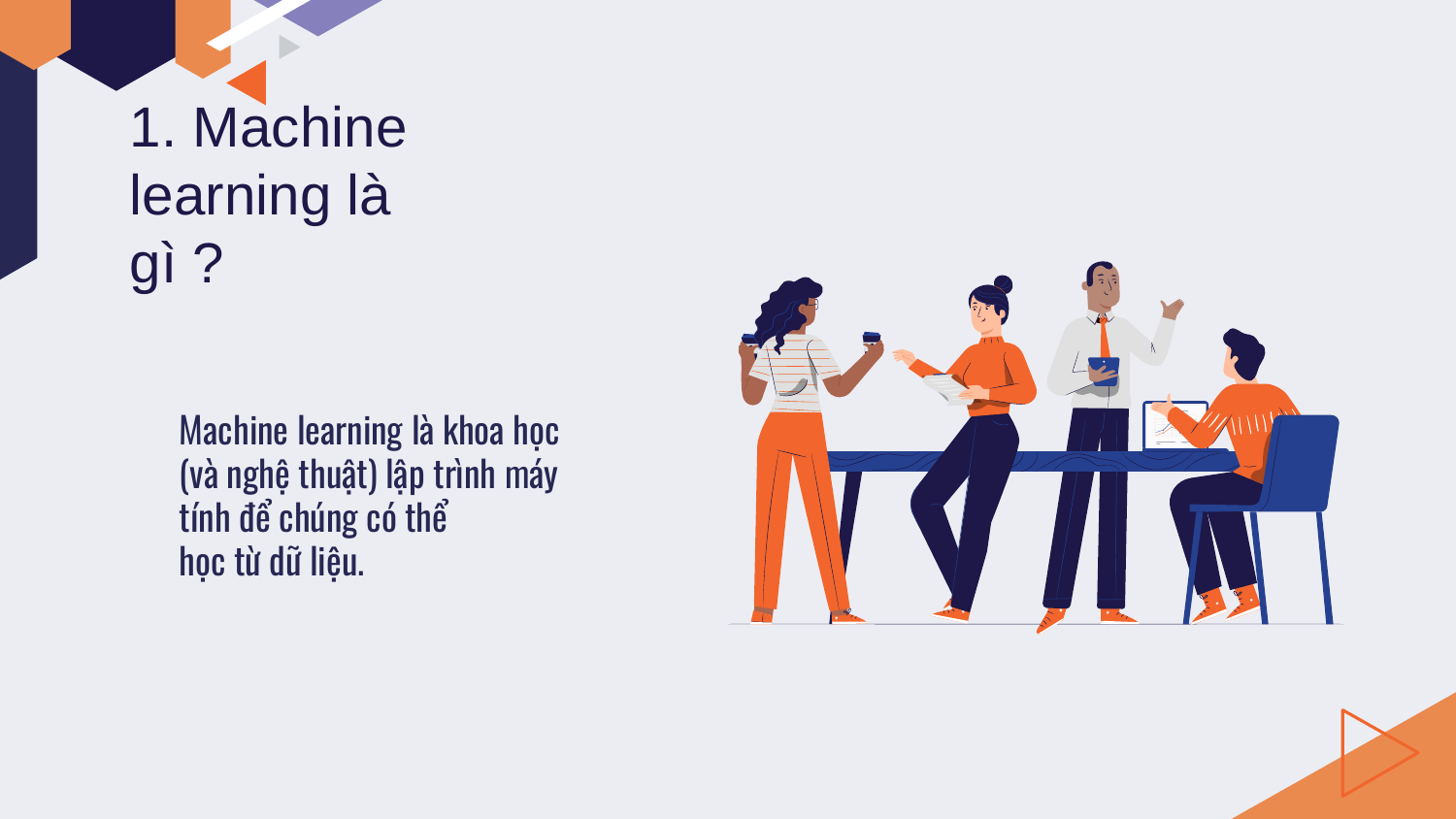

# 1. Machine learning là gì ?

Machine learning là khoa học (và nghệ thuật) lập trình máy tính để chúng có thể
học từ dữ liệu.